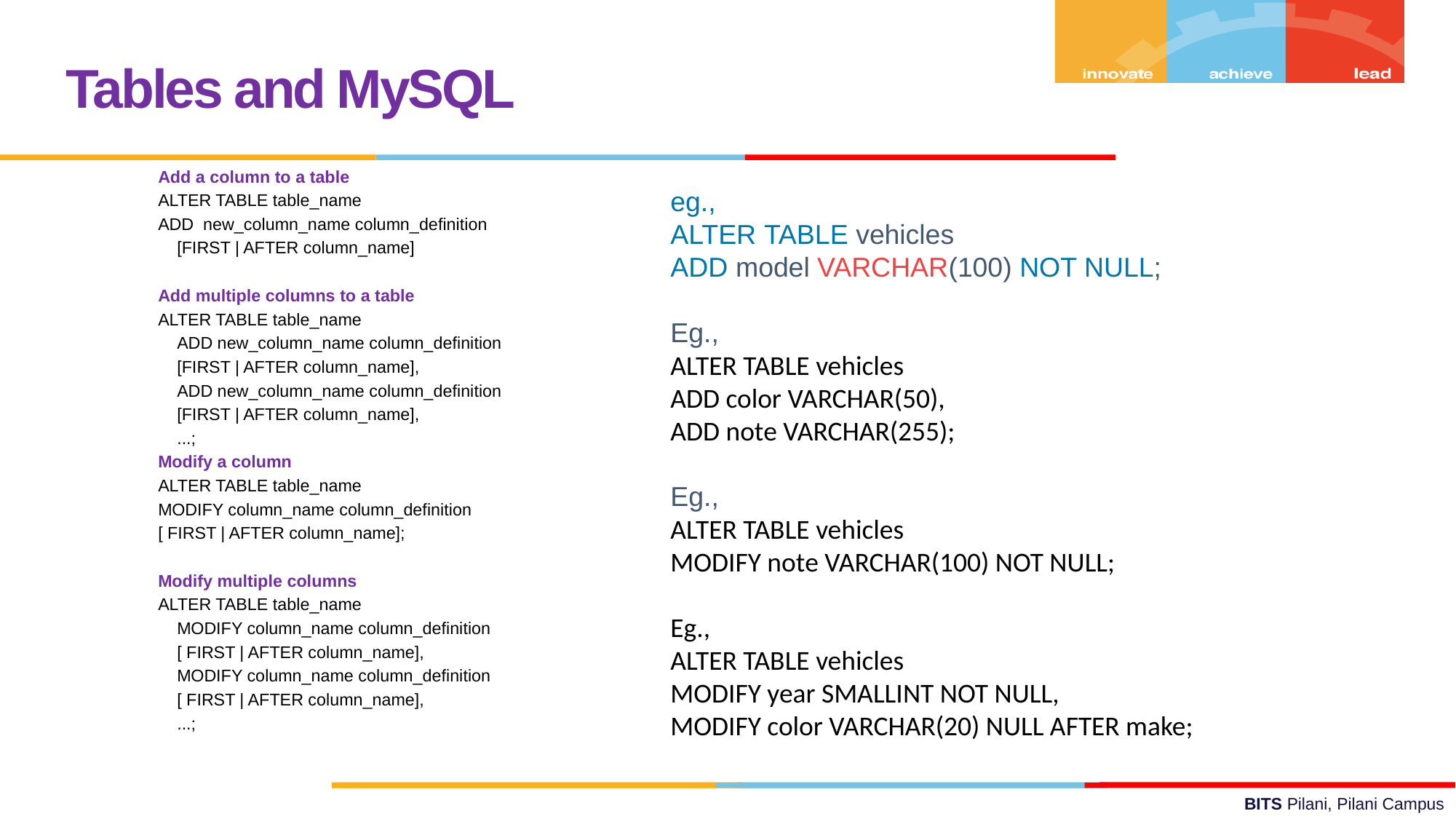

Tables and MySQL

Add a column to a table
ALTER TABLE table_name
ADD  new_column_name column_definition
    [FIRST | AFTER column_name]

Add multiple columns to a table
ALTER TABLE table_name
    ADD new_column_name column_definition
    [FIRST | AFTER column_name],
    ADD new_column_name column_definition
    [FIRST | AFTER column_name],
    ...;
Modify a column
ALTER TABLE table_name
MODIFY column_name column_definition
[ FIRST | AFTER column_name];

Modify multiple columns
ALTER TABLE table_name
    MODIFY column_name column_definition
    [ FIRST | AFTER column_name],
    MODIFY column_name column_definition
    [ FIRST | AFTER column_name],
    ...;

eg.,
ALTER TABLE vehicles
ADD model VARCHAR(100) NOT NULL;

Eg.,
ALTER TABLE vehicles
ADD color VARCHAR(50),
ADD note VARCHAR(255);

Eg.,
ALTER TABLE vehicles
MODIFY note VARCHAR(100) NOT NULL;

Eg.,
ALTER TABLE vehicles
MODIFY year SMALLINT NOT NULL,
MODIFY color VARCHAR(20) NULL AFTER make;